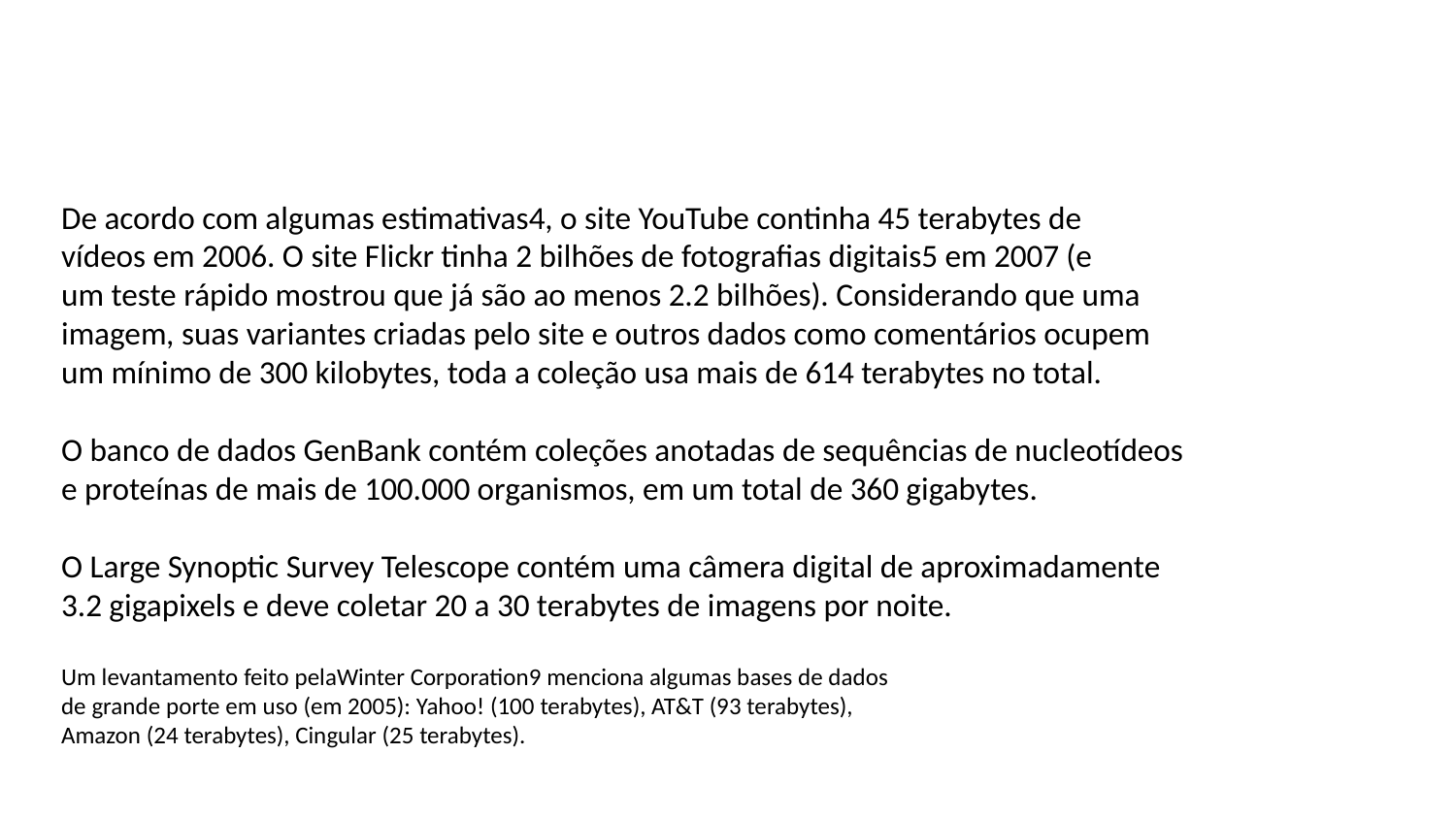

#
De acordo com algumas estimativas4, o site YouTube continha 45 terabytes de
vídeos em 2006. O site Flickr tinha 2 bilhões de fotografias digitais5 em 2007 (e
um teste rápido mostrou que já são ao menos 2.2 bilhões). Considerando que uma
imagem, suas variantes criadas pelo site e outros dados como comentários ocupem
um mínimo de 300 kilobytes, toda a coleção usa mais de 614 terabytes no total.

O banco de dados GenBank contém coleções anotadas de sequências de nucleotídeos
e proteínas de mais de 100.000 organismos, em um total de 360 gigabytes.

O Large Synoptic Survey Telescope contém uma câmera digital de aproximadamente
3.2 gigapixels e deve coletar 20 a 30 terabytes de imagens por noite.

Um levantamento feito pelaWinter Corporation9 menciona algumas bases de dados
de grande porte em uso (em 2005): Yahoo! (100 terabytes), AT&T (93 terabytes),
Amazon (24 terabytes), Cingular (25 terabytes).